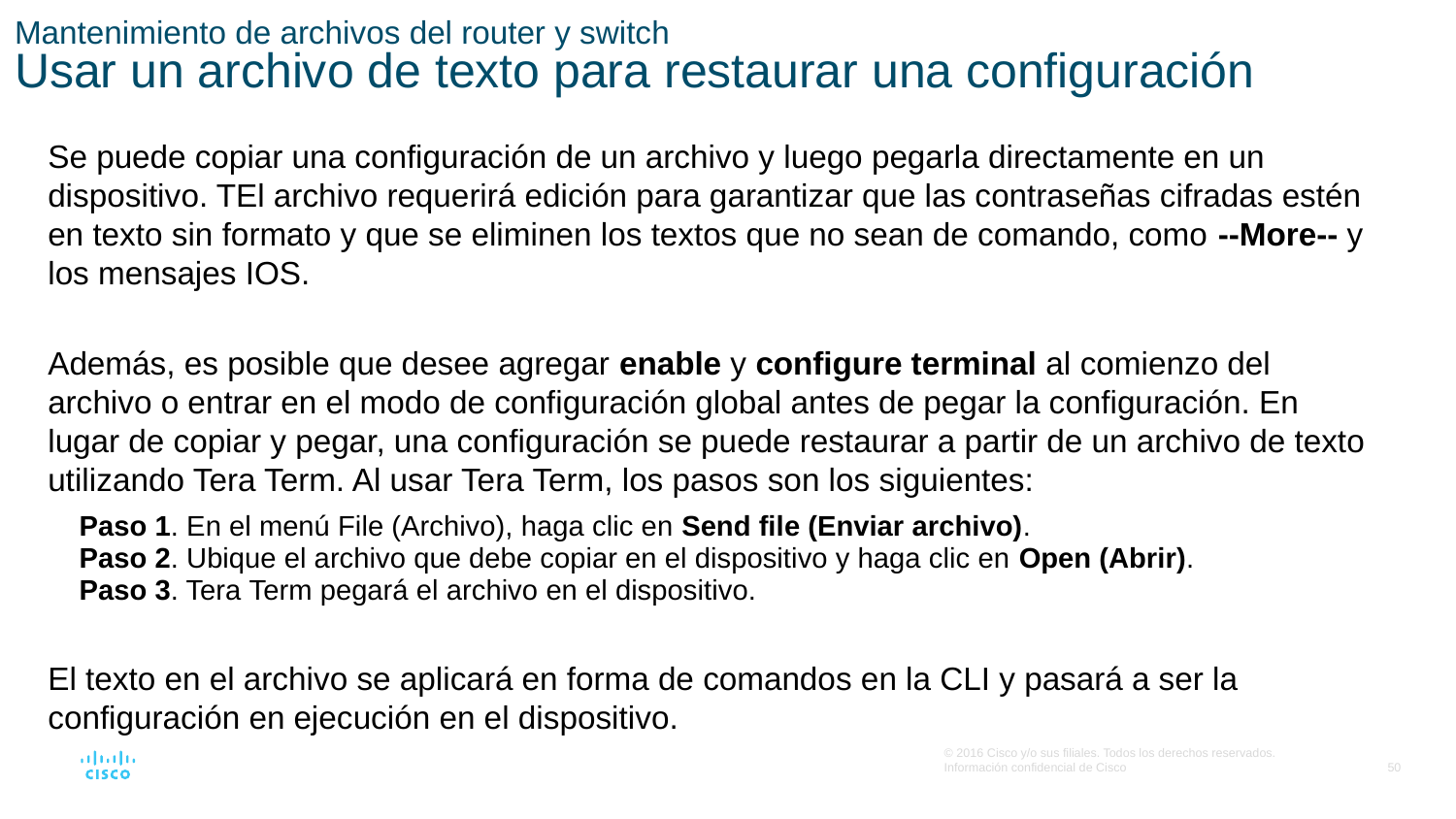

# Mantenimiento de archivos del router y switch Usar un archivo de texto para restaurar una configuración
Se puede copiar una configuración de un archivo y luego pegarla directamente en un dispositivo. TEl archivo requerirá edición para garantizar que las contraseñas cifradas estén en texto sin formato y que se eliminen los textos que no sean de comando, como --More-- y los mensajes IOS.

Además, es posible que desee agregar enable y configure terminal al comienzo del archivo o entrar en el modo de configuración global antes de pegar la configuración. En lugar de copiar y pegar, una configuración se puede restaurar a partir de un archivo de texto utilizando Tera Term. Al usar Tera Term, los pasos son los siguientes:
 Paso 1. En el menú File (Archivo), haga clic en Send file (Enviar archivo).
 Paso 2. Ubique el archivo que debe copiar en el dispositivo y haga clic en Open (Abrir).
 Paso 3. Tera Term pegará el archivo en el dispositivo.

El texto en el archivo se aplicará en forma de comandos en la CLI y pasará a ser la configuración en ejecución en el dispositivo.